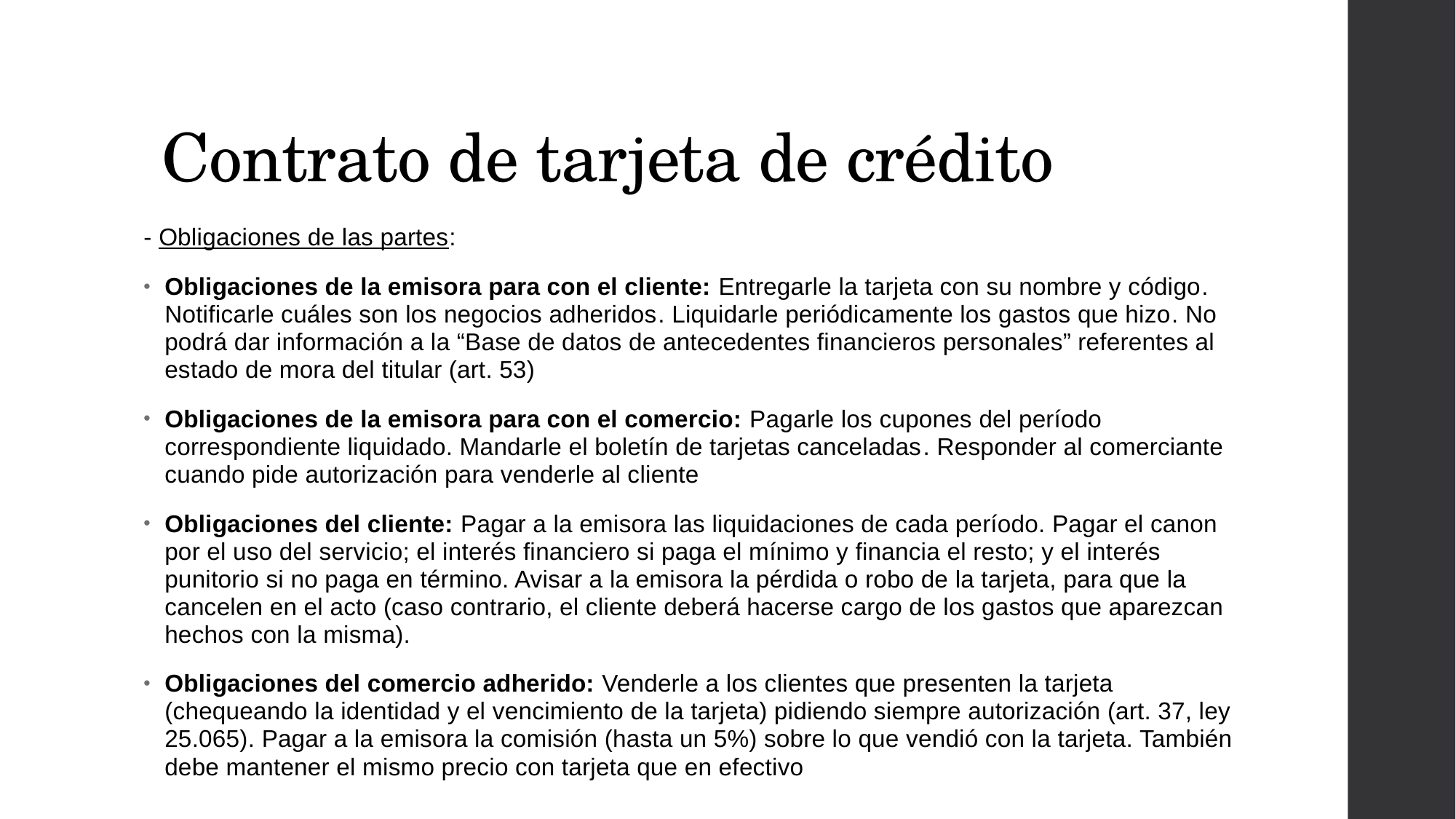

# Contrato de tarjeta de crédito
- Obligaciones de las partes:
Obligaciones de la emisora para con el cliente: Entregarle la tarjeta con su nombre y código. Notificarle cuáles son los negocios adheridos. Liquidarle periódicamente los gastos que hizo. No podrá dar información a la “Base de datos de antecedentes financieros personales” referentes al estado de mora del titular (art. 53)
Obligaciones de la emisora para con el comercio: Pagarle los cupones del período correspondiente liquidado. Mandarle el boletín de tarjetas canceladas. Responder al comerciante cuando pide autorización para venderle al cliente
Obligaciones del cliente: Pagar a la emisora las liquidaciones de cada período. Pagar el canon por el uso del servicio; el interés financiero si paga el mínimo y financia el resto; y el interés punitorio si no paga en término. Avisar a la emisora la pérdida o robo de la tarjeta, para que la cancelen en el acto (caso contrario, el cliente deberá hacerse cargo de los gastos que aparezcan hechos con la misma).
Obligaciones del comercio adherido: Venderle a los clientes que presenten la tarjeta (chequeando la identidad y el vencimiento de la tarjeta) pidiendo siempre autorización (art. 37, ley 25.065). Pagar a la emisora la comisión (hasta un 5%) sobre lo que vendió con la tarjeta. También debe mantener el mismo precio con tarjeta que en efectivo